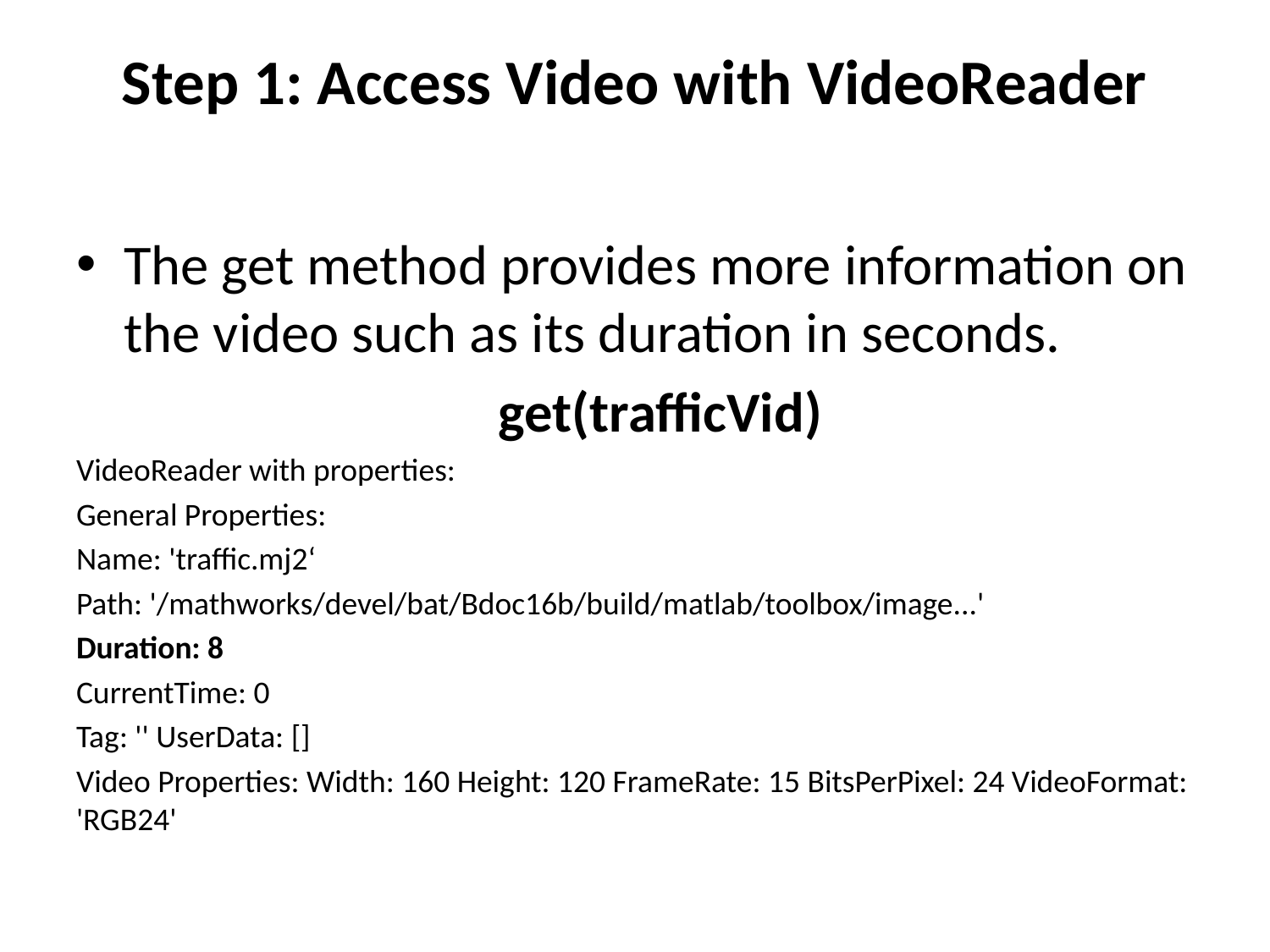

# Step 1: Access Video with VideoReader
The get method provides more information on the video such as its duration in seconds.
    get(trafficVid)
VideoReader with properties:
General Properties:
Name: 'traffic.mj2‘
Path: '/mathworks/devel/bat/Bdoc16b/build/matlab/toolbox/image...'
Duration: 8
CurrentTime: 0
Tag: '' UserData: []
Video Properties: Width: 160 Height: 120 FrameRate: 15 BitsPerPixel: 24 VideoFormat: 'RGB24'